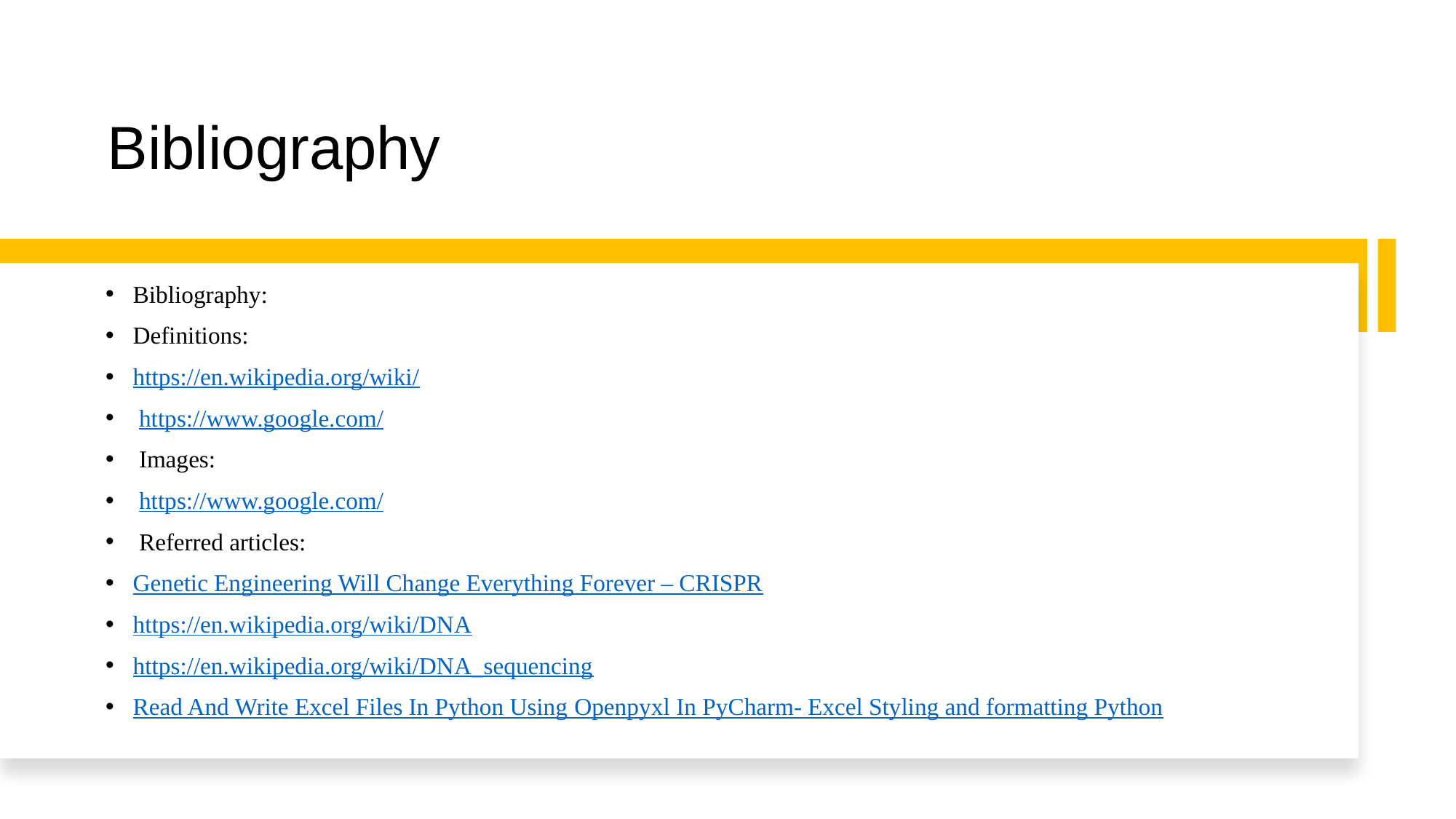

# Bibliography
Bibliography:
Definitions:
https://en.wikipedia.org/wiki/
 https://www.google.com/
 Images:
 https://www.google.com/
 Referred articles:
Genetic Engineering Will Change Everything Forever – CRISPR
https://en.wikipedia.org/wiki/DNA
https://en.wikipedia.org/wiki/DNA_sequencing
Read And Write Excel Files In Python Using Openpyxl In PyCharm- Excel Styling and formatting Python